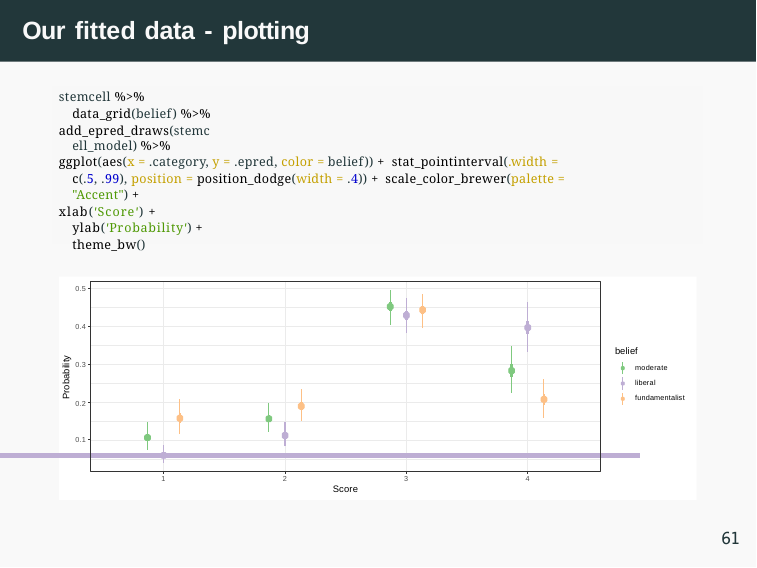

# Our fitted data - plotting
stemcell %>%  data_grid(belief) %>%
add_epred_draws(stemcell_model) %>%
ggplot(aes(x = .category, y = .epred, color = belief)) +  stat_pointinterval(.width = c(.5, .99), position = position_dodge(width = .4)) +  scale_color_brewer(palette = "Accent") +
xlab('Score') +  ylab('Probability') +  theme_bw()

0.5

0.4
belief
moderate  liberal  fundamentalist
Probability
0.3

0.2

0.1
1
2
3
4
Score
61